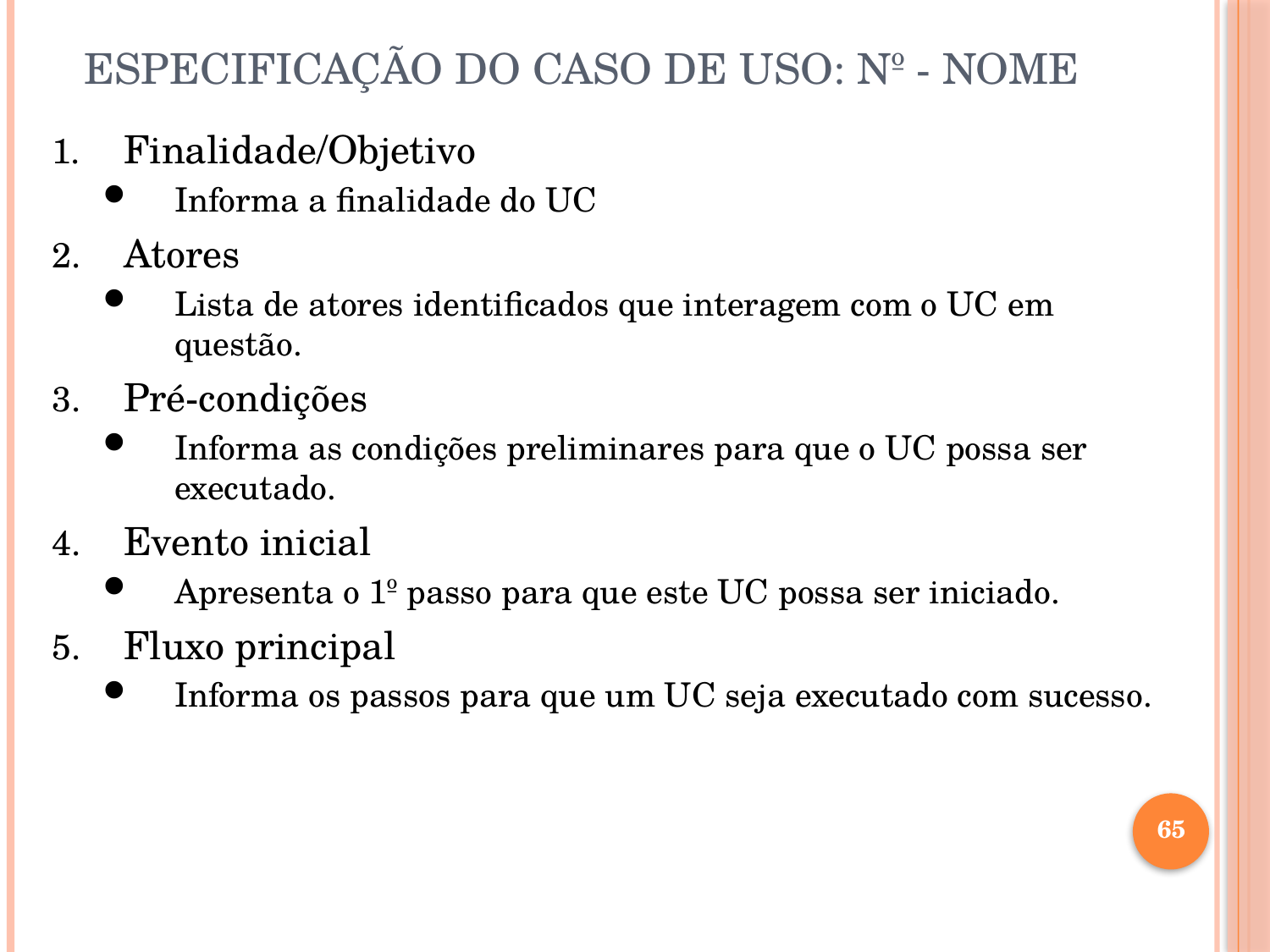

# Especificação do Caso de Uso: nº - Nome
Finalidade/Objetivo
Informa a finalidade do UC
Atores
Lista de atores identificados que interagem com o UC em questão.
Pré-condições
Informa as condições preliminares para que o UC possa ser executado.
Evento inicial
Apresenta o 1º passo para que este UC possa ser iniciado.
Fluxo principal
Informa os passos para que um UC seja executado com sucesso.
65